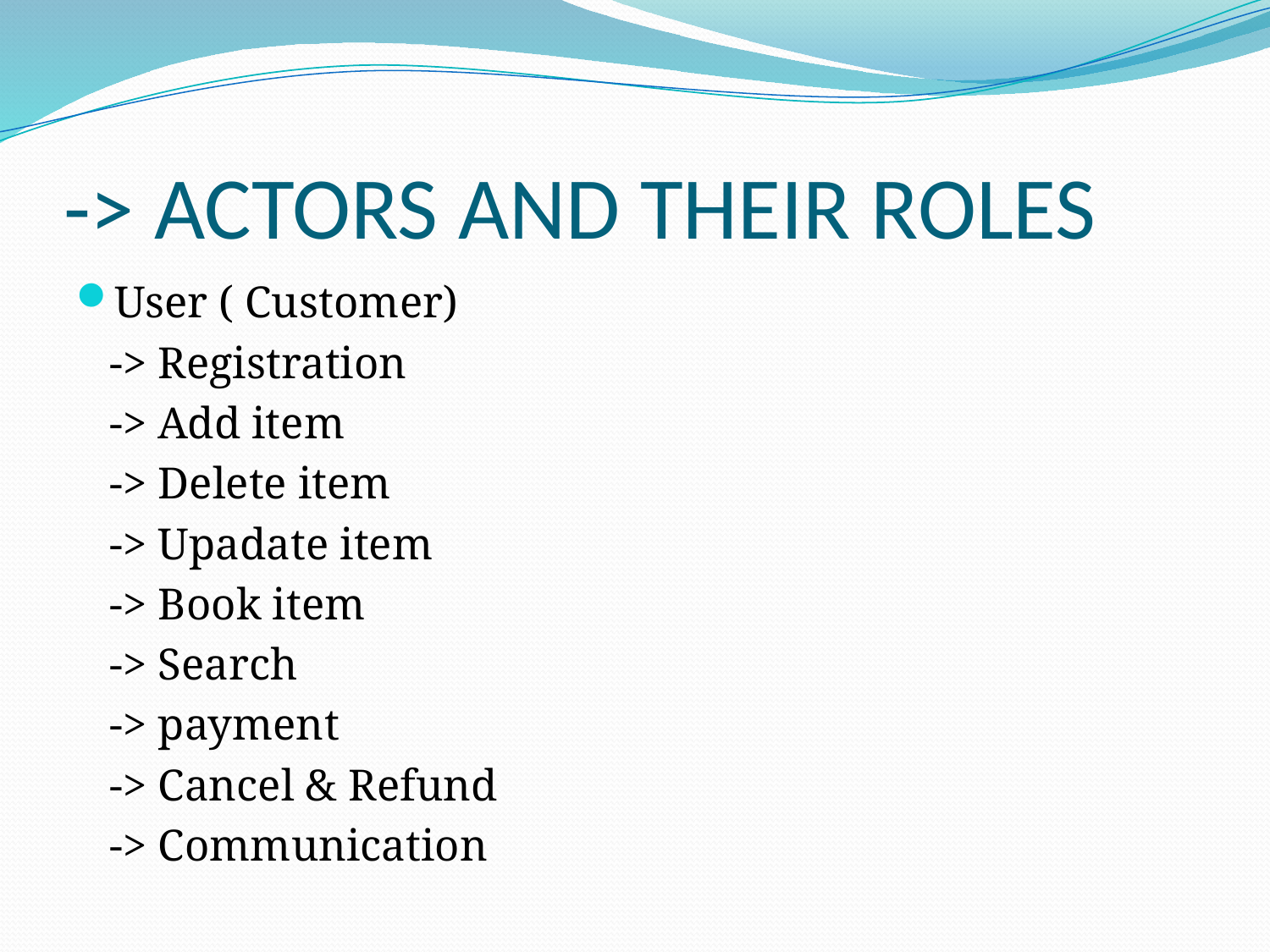

# -> ACTORS AND THEIR ROLES
User ( Customer)
   -> Registration
   -> Add item
   -> Delete item
   -> Upadate item
   -> Book item
   -> Search
   -> payment
   -> Cancel & Refund
   -> Communication